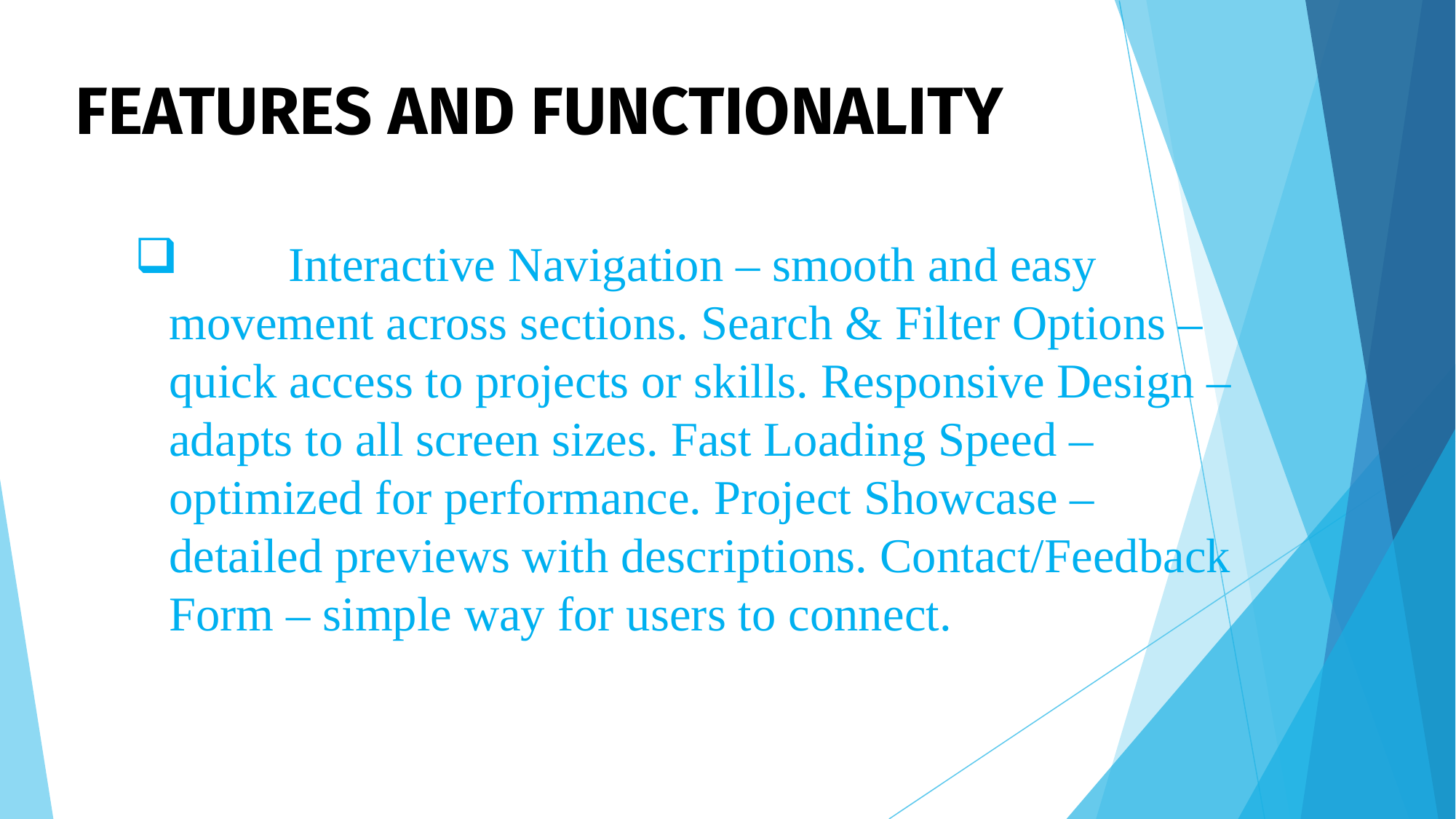

# FEATURES AND FUNCTIONALITY
         Interactive Navigation – smooth and easy movement across sections. Search & Filter Options – quick access to projects or skills. Responsive Design – adapts to all screen sizes. Fast Loading Speed – optimized for performance. Project Showcase – detailed previews with descriptions. Contact/Feedback Form – simple way for users to connect.